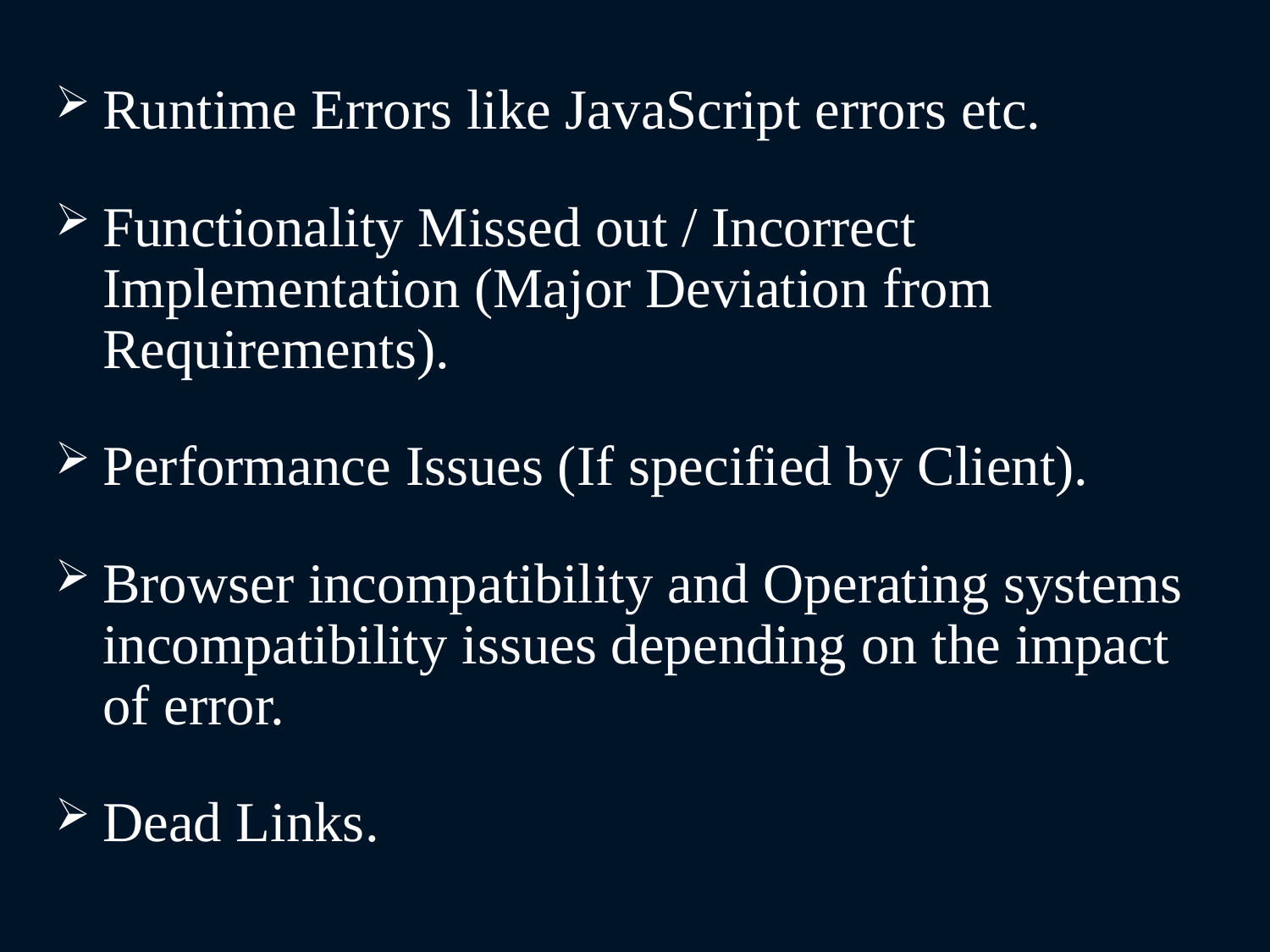

Runtime Errors like JavaScript errors etc.

Functionality Missed out / Incorrect Implementation (Major Deviation from Requirements).

Performance Issues (If specified by Client).

Browser incompatibility and Operating systems incompatibility issues depending on the impact of error.

Dead Links.